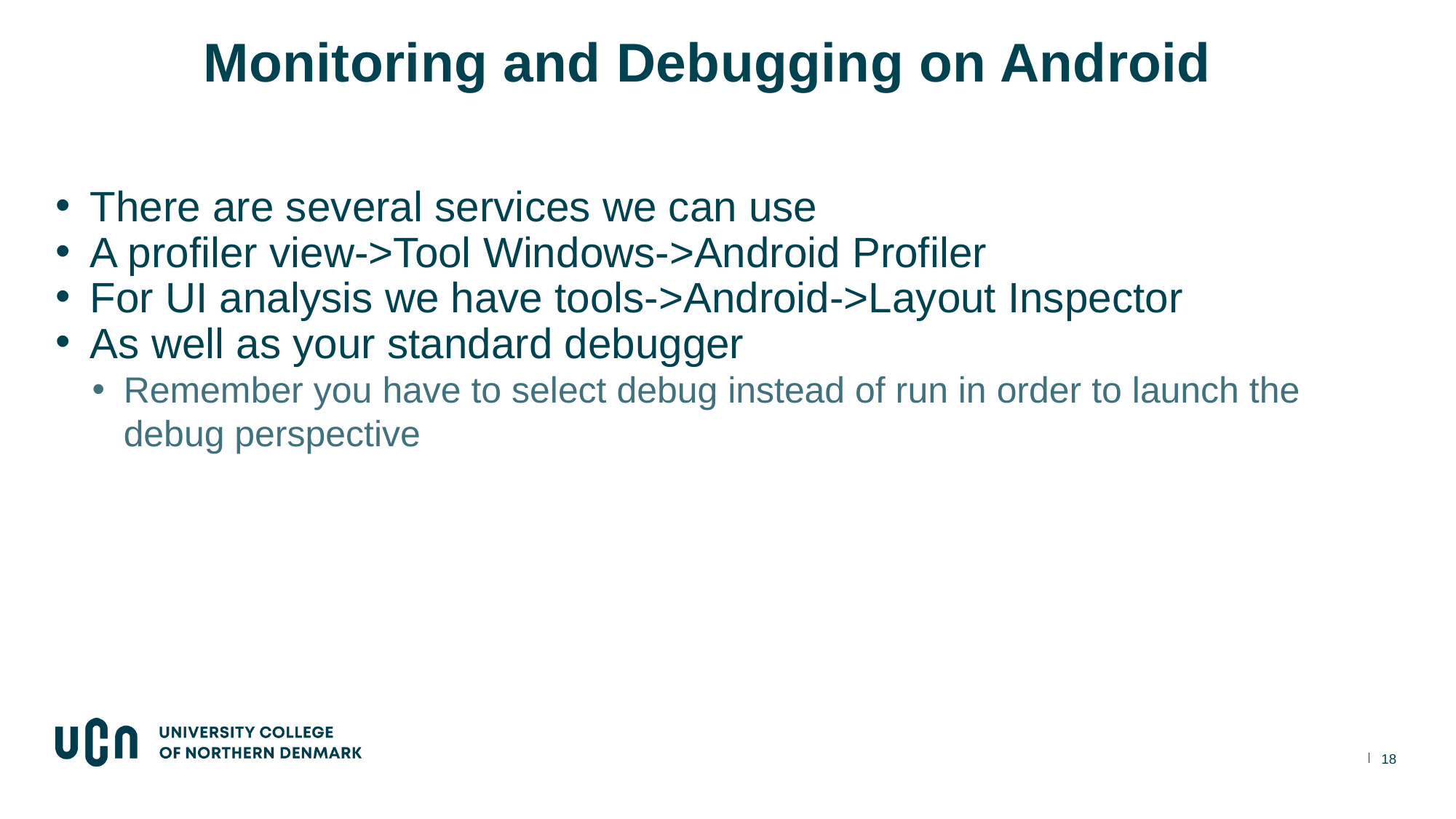

# Monitoring and Debugging on Android
There are several services we can use
A profiler view->Tool Windows->Android Profiler
For UI analysis we have tools->Android->Layout Inspector
As well as your standard debugger
Remember you have to select debug instead of run in order to launch the debug perspective

18